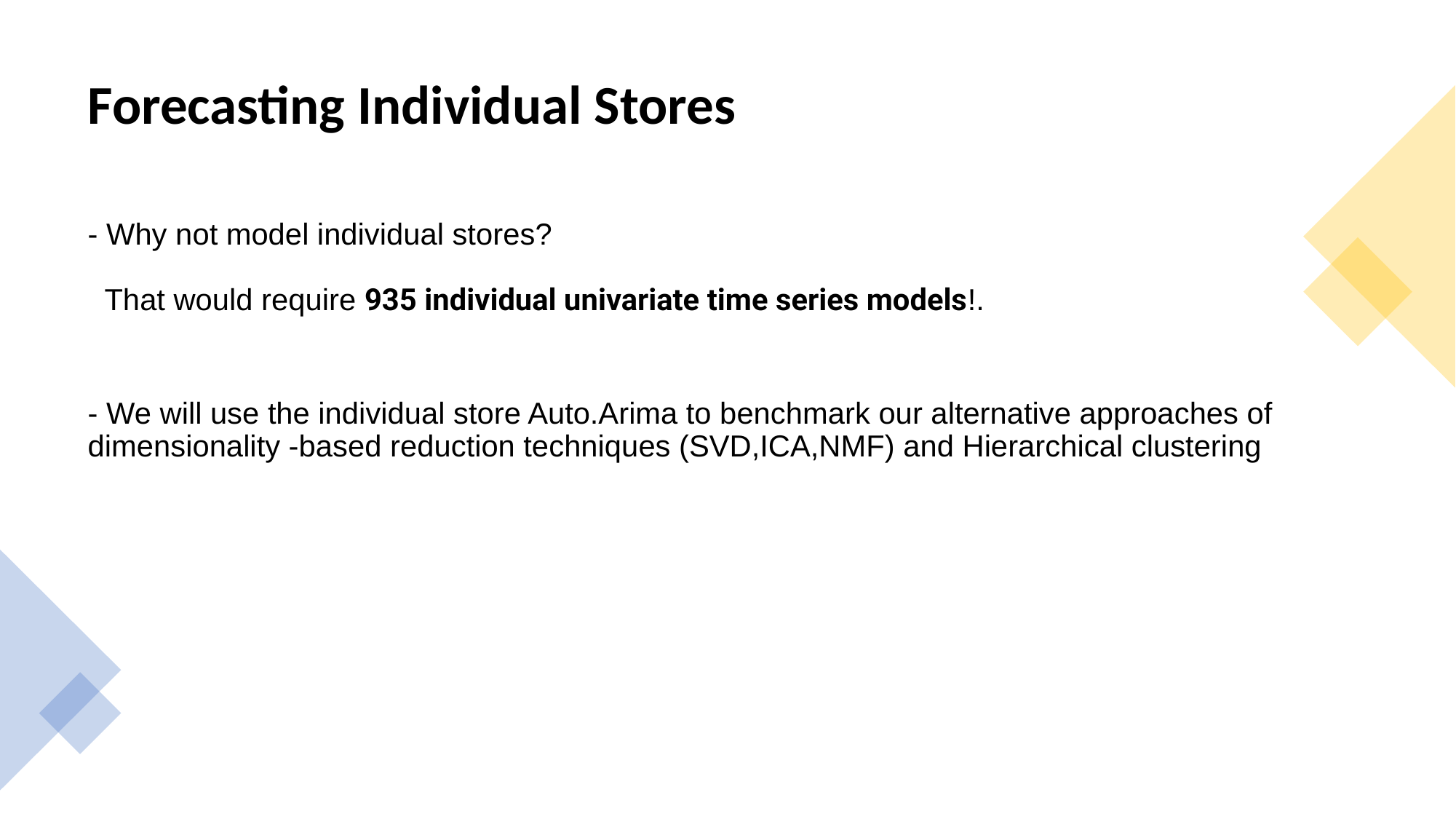

# Forecasting Individual Stores

- Why not model individual stores?

  That would require 935 individual univariate time series models!.

- We will use the individual store Auto.Arima to benchmark our alternative approaches of dimensionality -based reduction techniques (SVD,ICA,NMF) and Hierarchical clustering